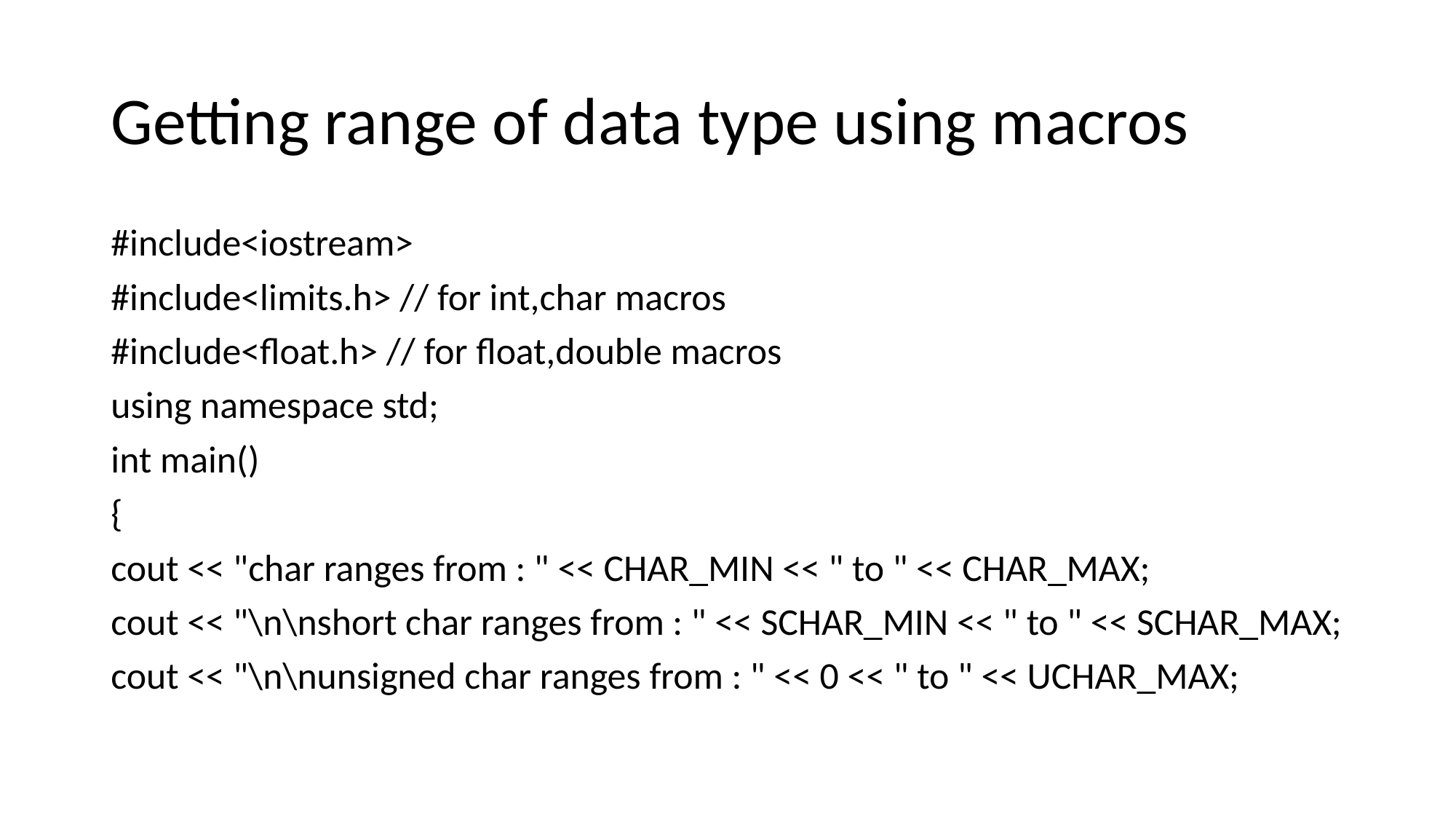

# Getting range of data type using macros
#include<iostream>
#include<limits.h> // for int,char macros
#include<float.h> // for float,double macros
using namespace std;
int main()
{
cout << "char ranges from : " << CHAR_MIN << " to " << CHAR_MAX;
cout << "\n\nshort char ranges from : " << SCHAR_MIN << " to " << SCHAR_MAX;
cout << "\n\nunsigned char ranges from : " << 0 << " to " << UCHAR_MAX;